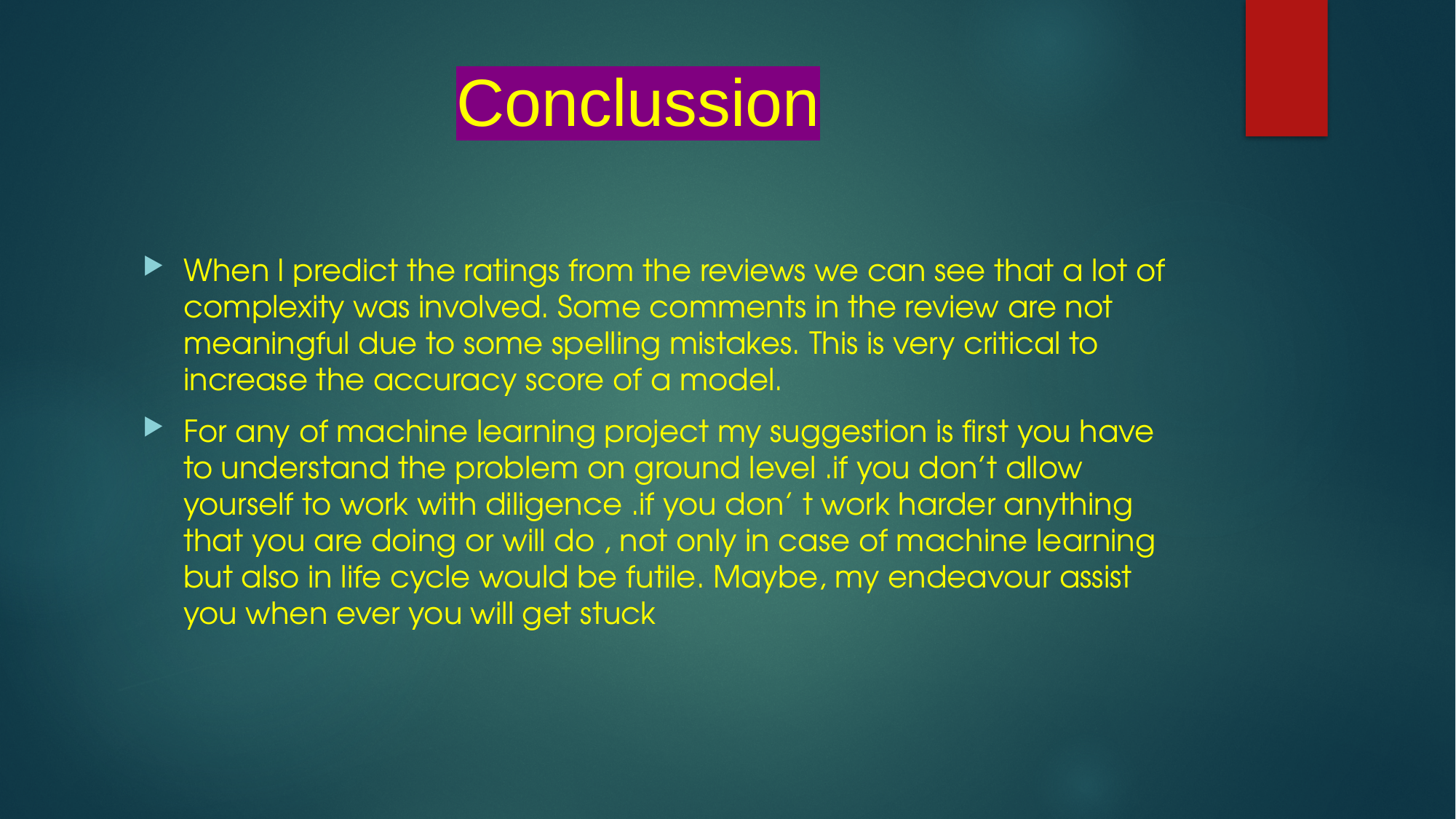

# Conclussion
When I predict the ratings from the reviews we can see that a lot of complexity was involved. Some comments in the review are not meaningful due to some spelling mistakes. This is very critical to increase the accuracy score of a model.
For any of machine learning project my suggestion is first you have to understand the problem on ground level .if you don’t allow yourself to work with diligence .if you don’ t work harder anything that you are doing or will do , not only in case of machine learning but also in life cycle would be futile. Maybe, my endeavour assist you when ever you will get stuck